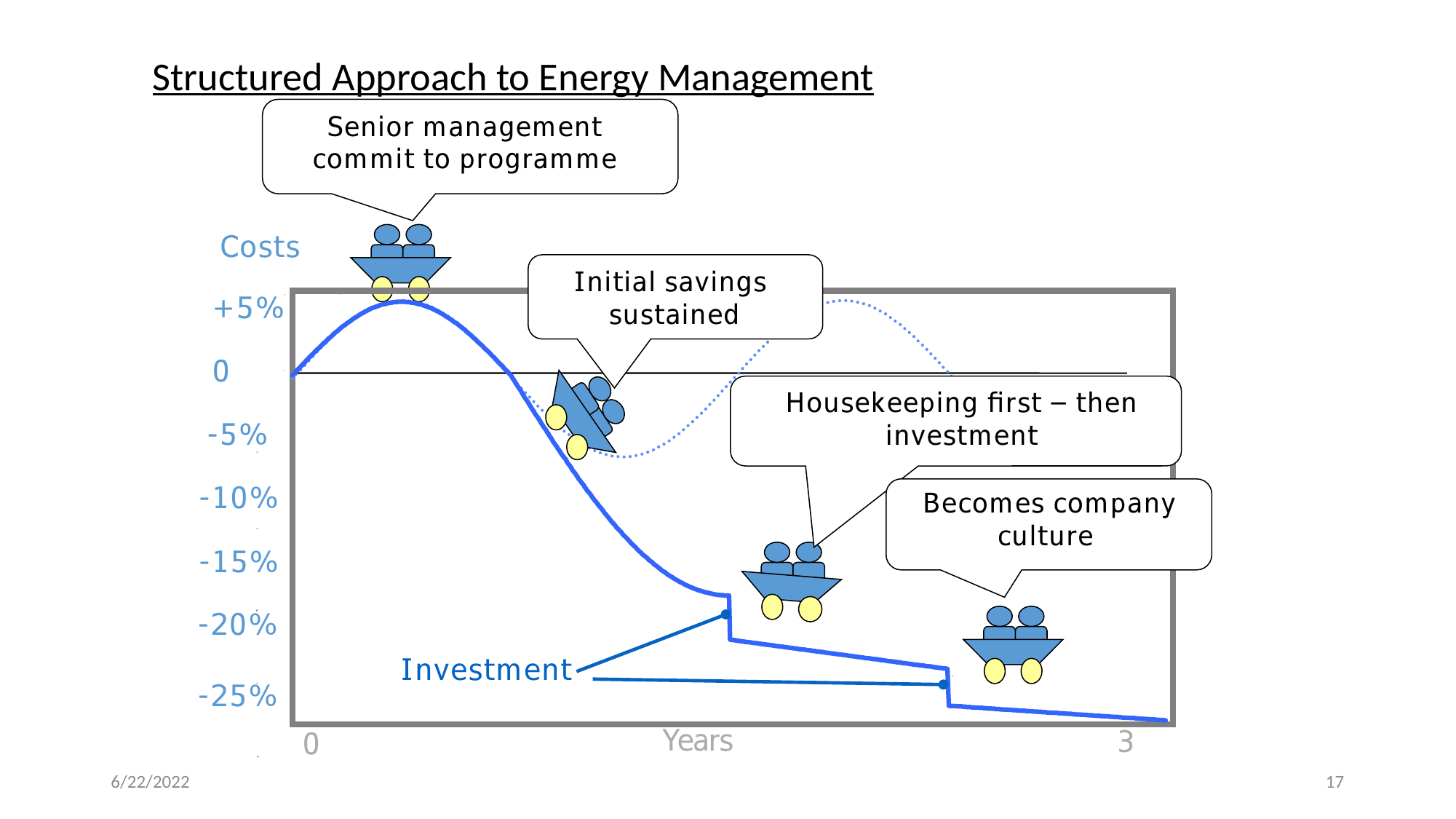

# Structured Approach to Energy Management

Senior management commit to programme
Costs
Initial savings
sustained

+5%
0
-5%
-10%
-15%
-20%

-25%

Housekeeping first – then investment

Becomes company
culture

Investment

Years
3
0

6/22/2022
17